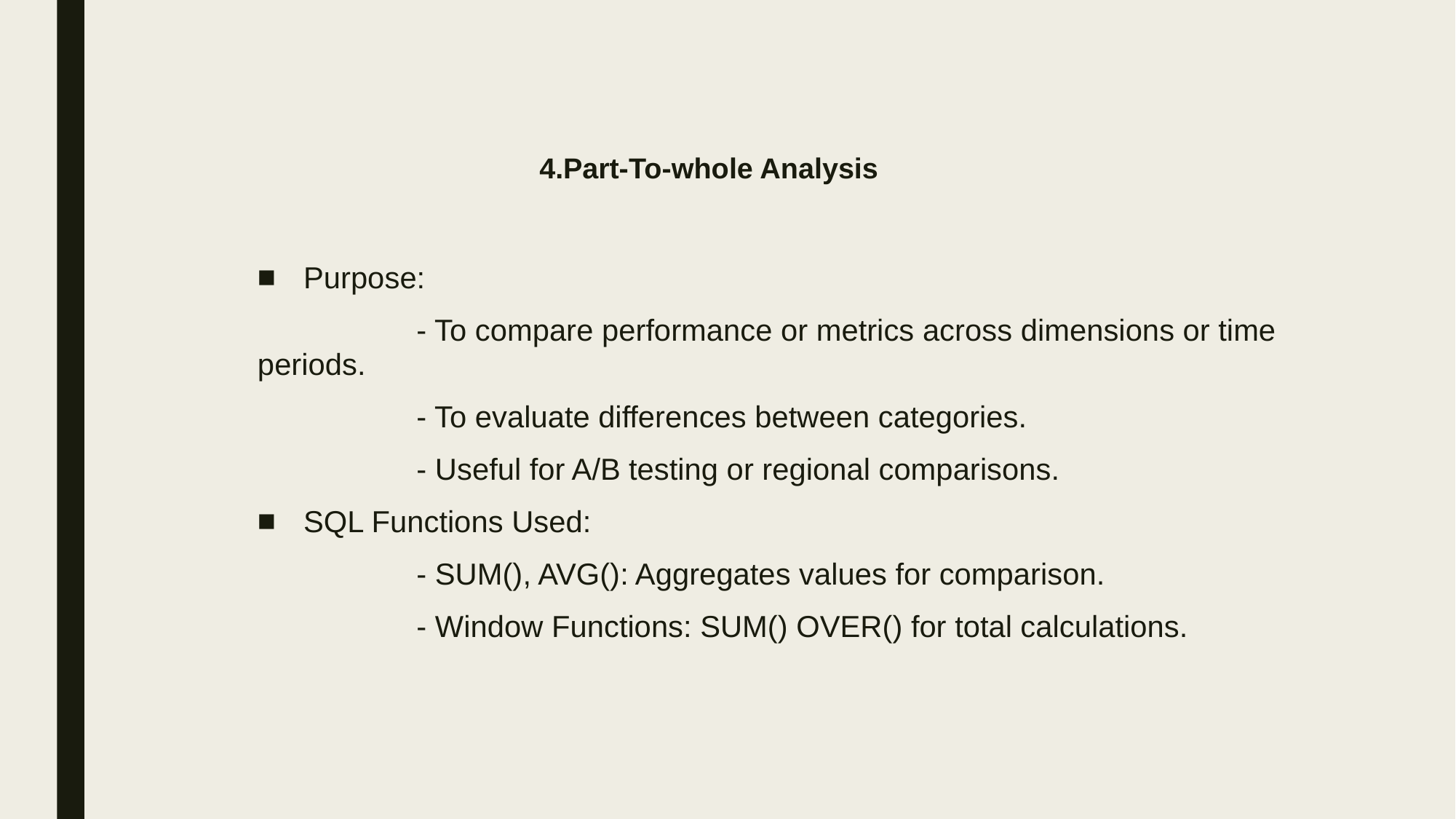

# 4.Part-To-whole Analysis
Purpose:
                   - To compare performance or metrics across dimensions or time periods.
                   - To evaluate differences between categories.
                   - Useful for A/B testing or regional comparisons.
SQL Functions Used:
                   - SUM(), AVG(): Aggregates values for comparison.
                   - Window Functions: SUM() OVER() for total calculations.